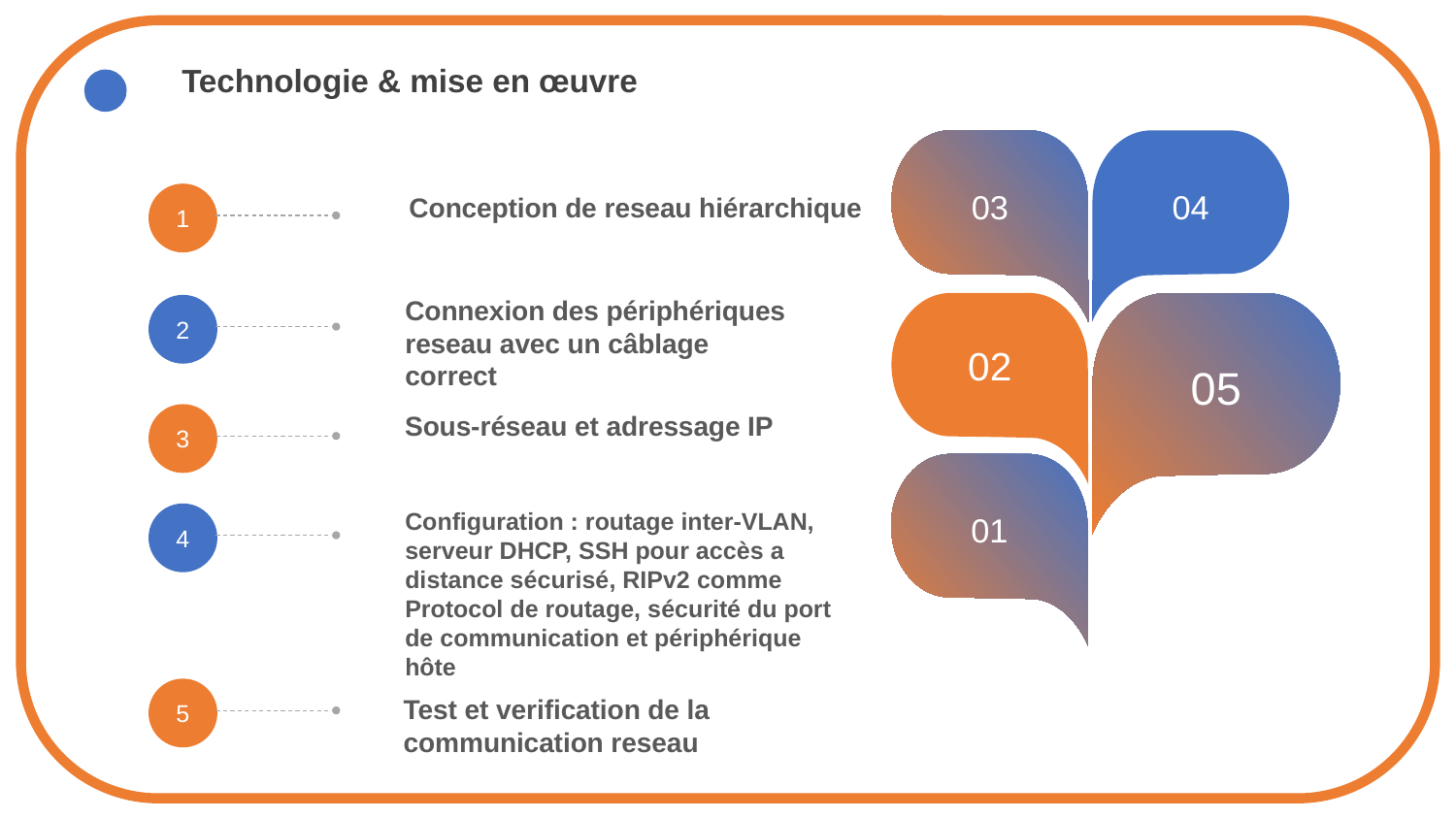

Technologie & mise en œuvre
03

04

02

05

1
Conception de reseau hiérarchique
Connexion des périphériques reseau avec un câblage correct
2
Sous-réseau et adressage IP
3
01

Configuration : routage inter-VLAN, serveur DHCP, SSH pour accès a distance sécurisé, RIPv2 comme Protocol de routage, sécurité du port de communication et périphérique hôte
4
5
Test et verification de la communication reseau